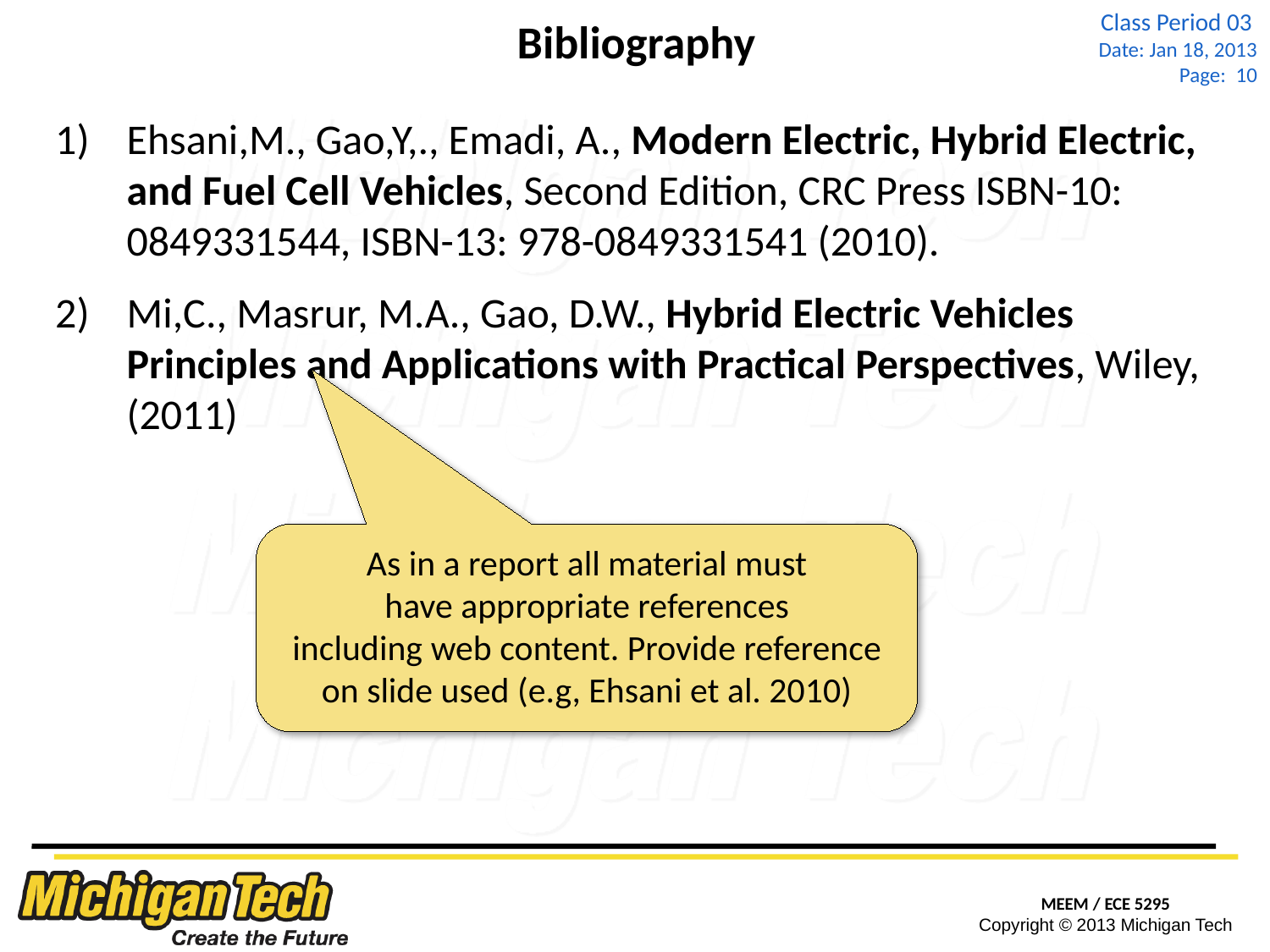

# Bibliography
Ehsani,M., Gao,Y,., Emadi, A., Modern Electric, Hybrid Electric, and Fuel Cell Vehicles, Second Edition, CRC Press ISBN-10: 0849331544, ISBN-13: 978-0849331541 (2010).
Mi,C., Masrur, M.A., Gao, D.W., Hybrid Electric Vehicles Principles and Applications with Practical Perspectives, Wiley, (2011)

As in a report all material must
have appropriate references
including web content. Provide reference
on slide used (e.g, Ehsani et al. 2010)